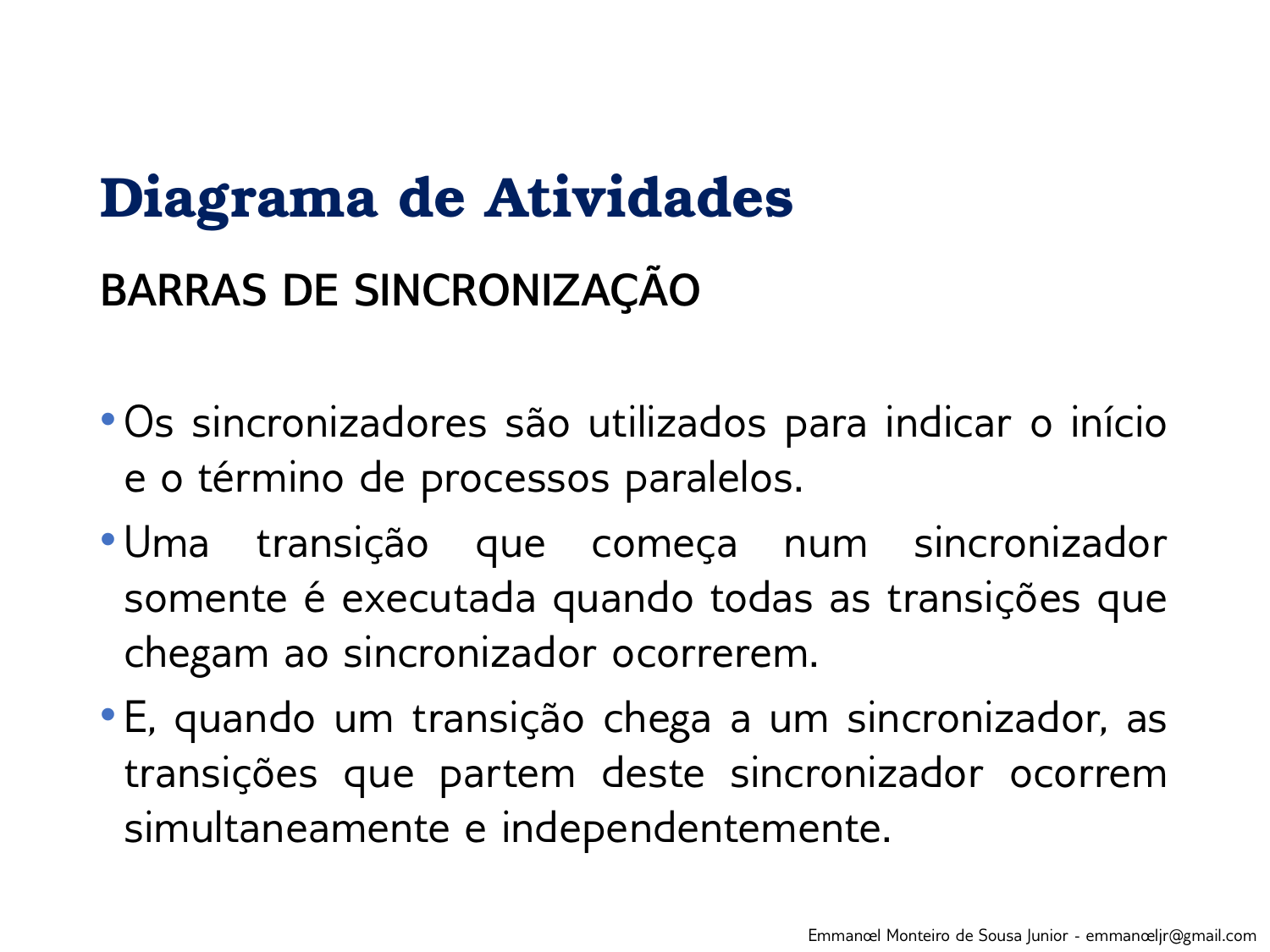

# Diagrama de Atividades
BARRAS DE SINCRONIZAÇÃO

Os sincronizadores são utilizados para indicar o início e o término de processos paralelos.
Uma transição que começa num sincronizador somente é executada quando todas as transições que chegam ao sincronizador ocorrerem.
E, quando um transição chega a um sincronizador, as transições que partem deste sincronizador ocorrem simultaneamente e independentemente.
Emmanoel Monteiro de Sousa Junior - emmanoeljr@gmail.com